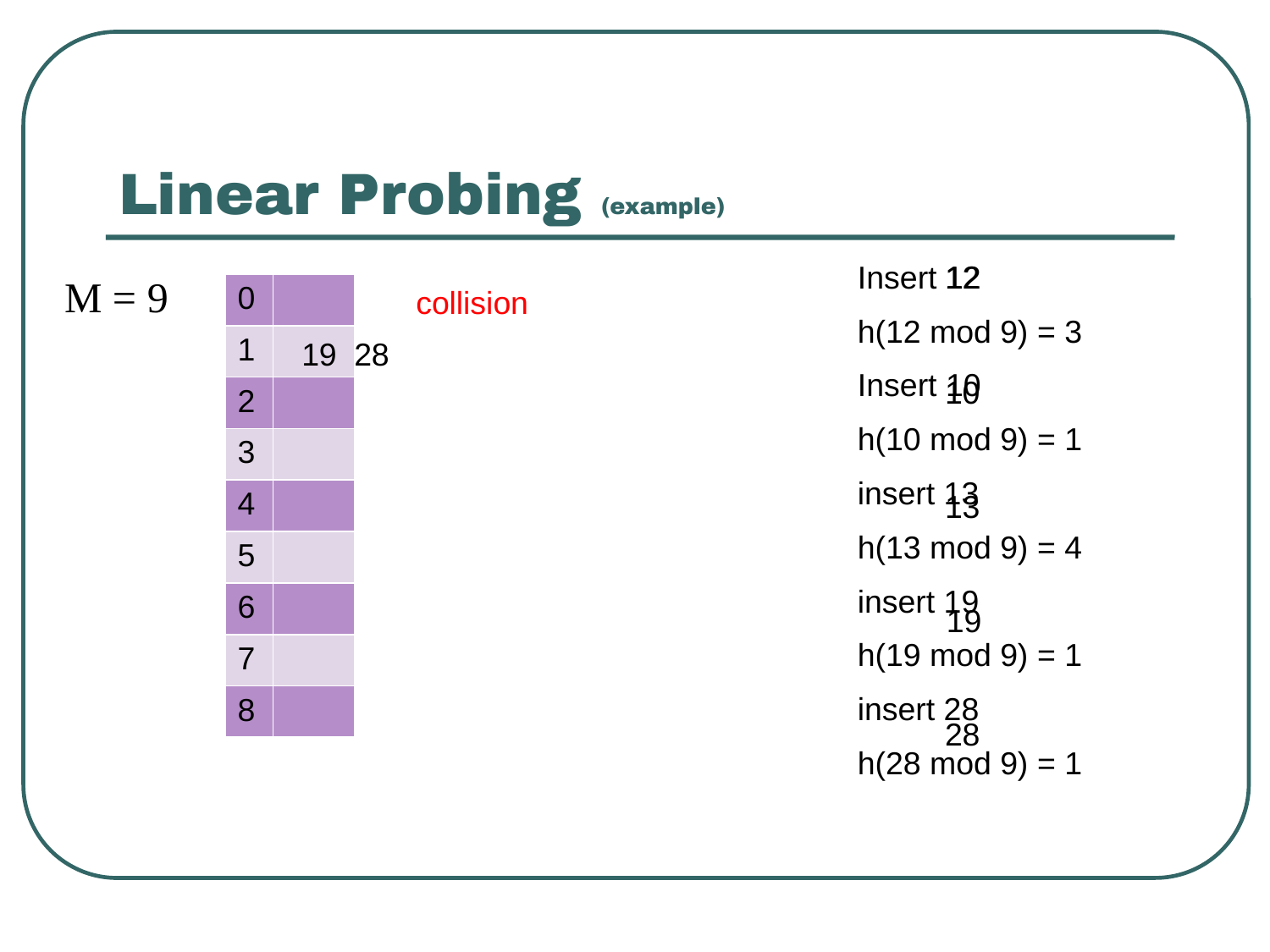

# Linear Probing (example)

Insert 12
h(12 mod 9) = 3
Insert 10
h(10 mod 9) = 1
insert 13
h(13 mod 9) = 4
insert 19
h(19 mod 9) = 1
insert 28
h(28 mod 9) = 1

12
M = 9
| 0 |
| --- |
| 1 |
| 2 |
| 3 |
| 4 |
| 5 |
| 6 |
| 7 |
| 8 |
|  |
| --- |
|  |
|  |
|  |
|  |
|  |
|  |
|  |
|  |
collision
19
28
10
13
19
28